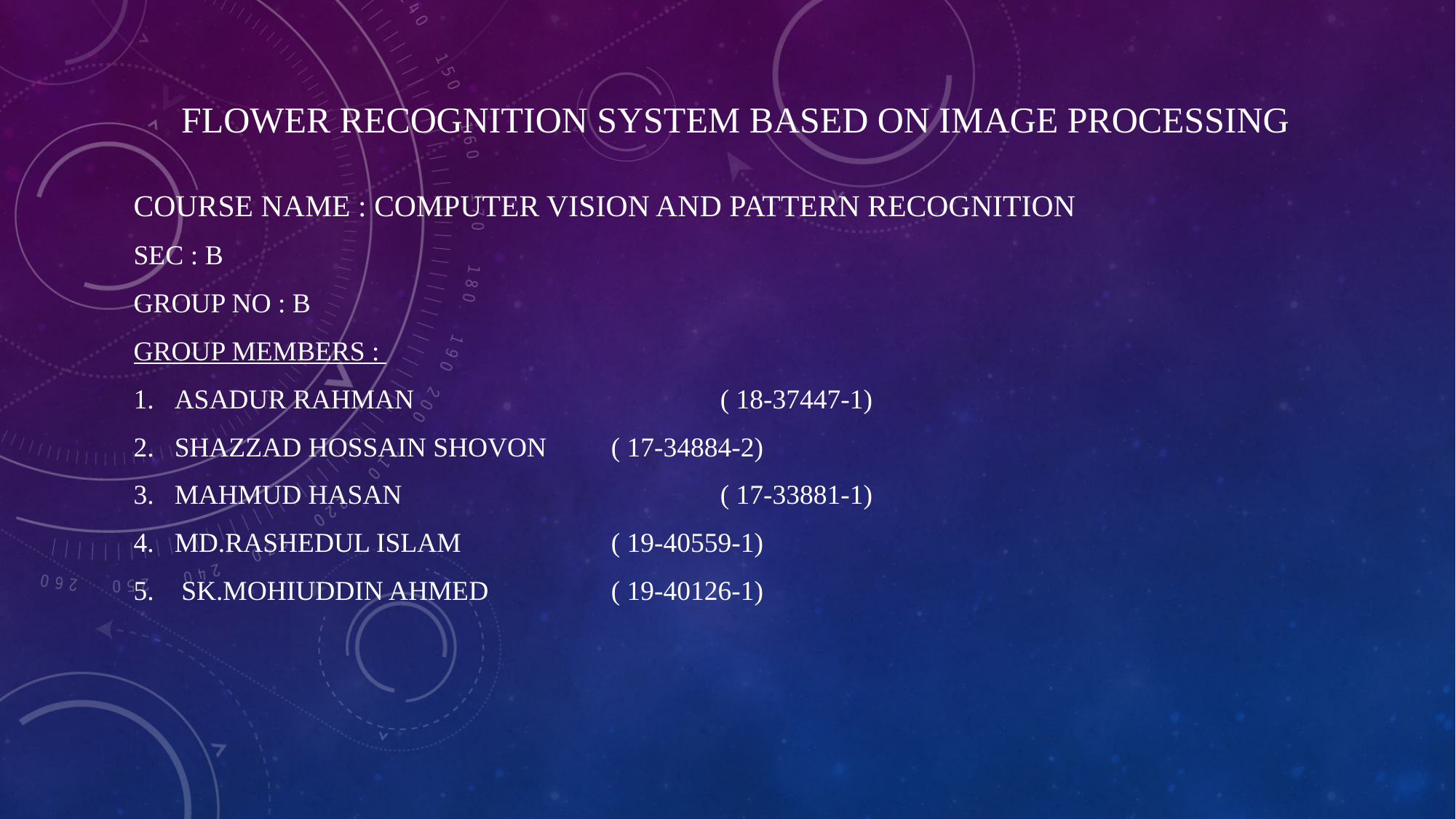

# Flower Recognition System Based On Image Processing
Course Name : Computer Vision And PATTERN RECOGNITION
Sec : B
Group No : B
Group Members :
Asadur Rahman 			( 18-37447-1)
Shazzad Hossain Shovon 	( 17-34884-2)
Mahmud Hasan 			( 17-33881-1)
Md.rashedul islam 		( 19-40559-1)
 Sk.Mohiuddin ahmed		( 19-40126-1)